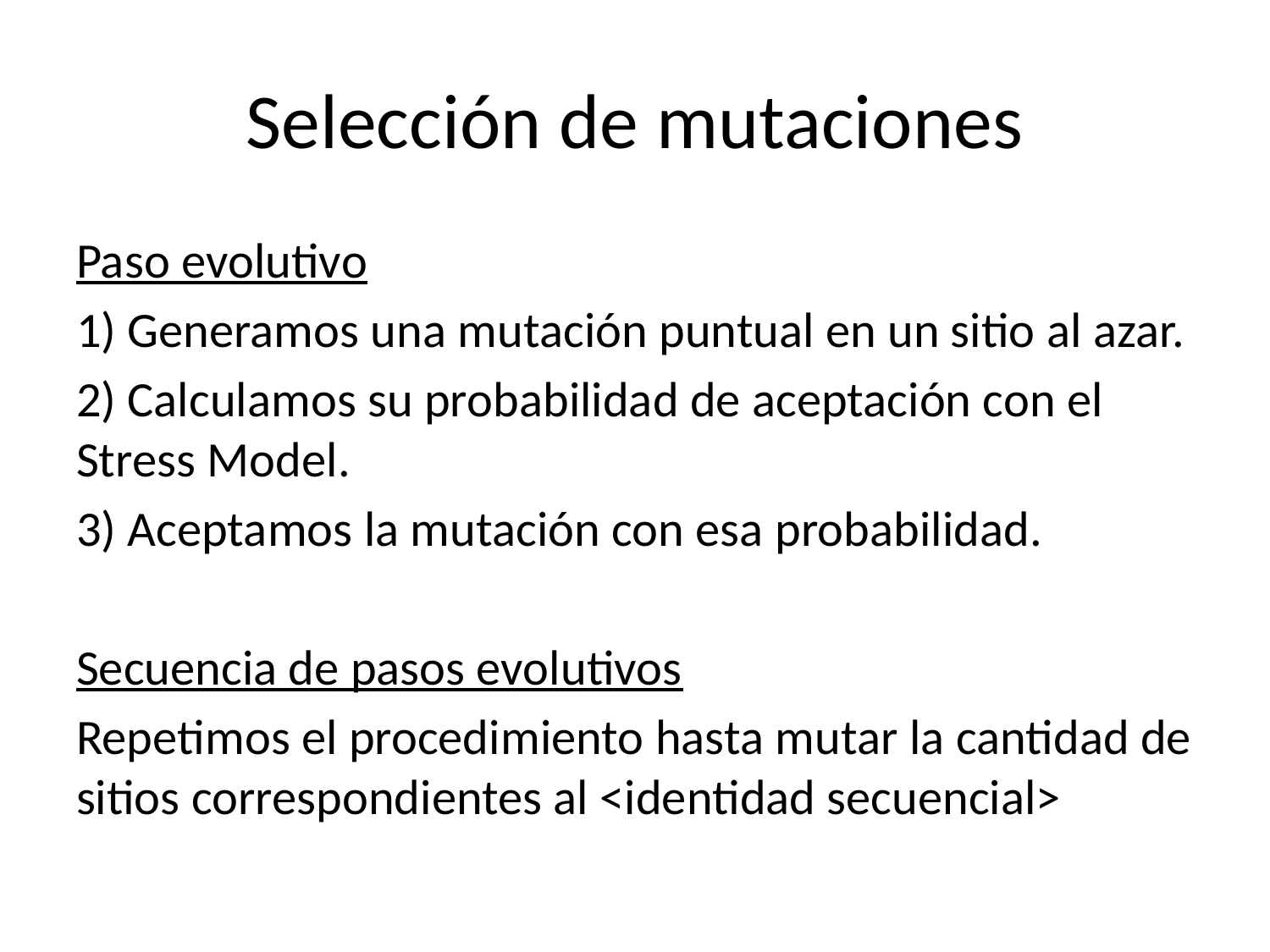

# Selección de mutaciones
Paso evolutivo
1) Generamos una mutación puntual en un sitio al azar.
2) Calculamos su probabilidad de aceptación con el Stress Model.
3) Aceptamos la mutación con esa probabilidad.

Secuencia de pasos evolutivos
Repetimos el procedimiento hasta mutar la cantidad de sitios correspondientes al <identidad secuencial>